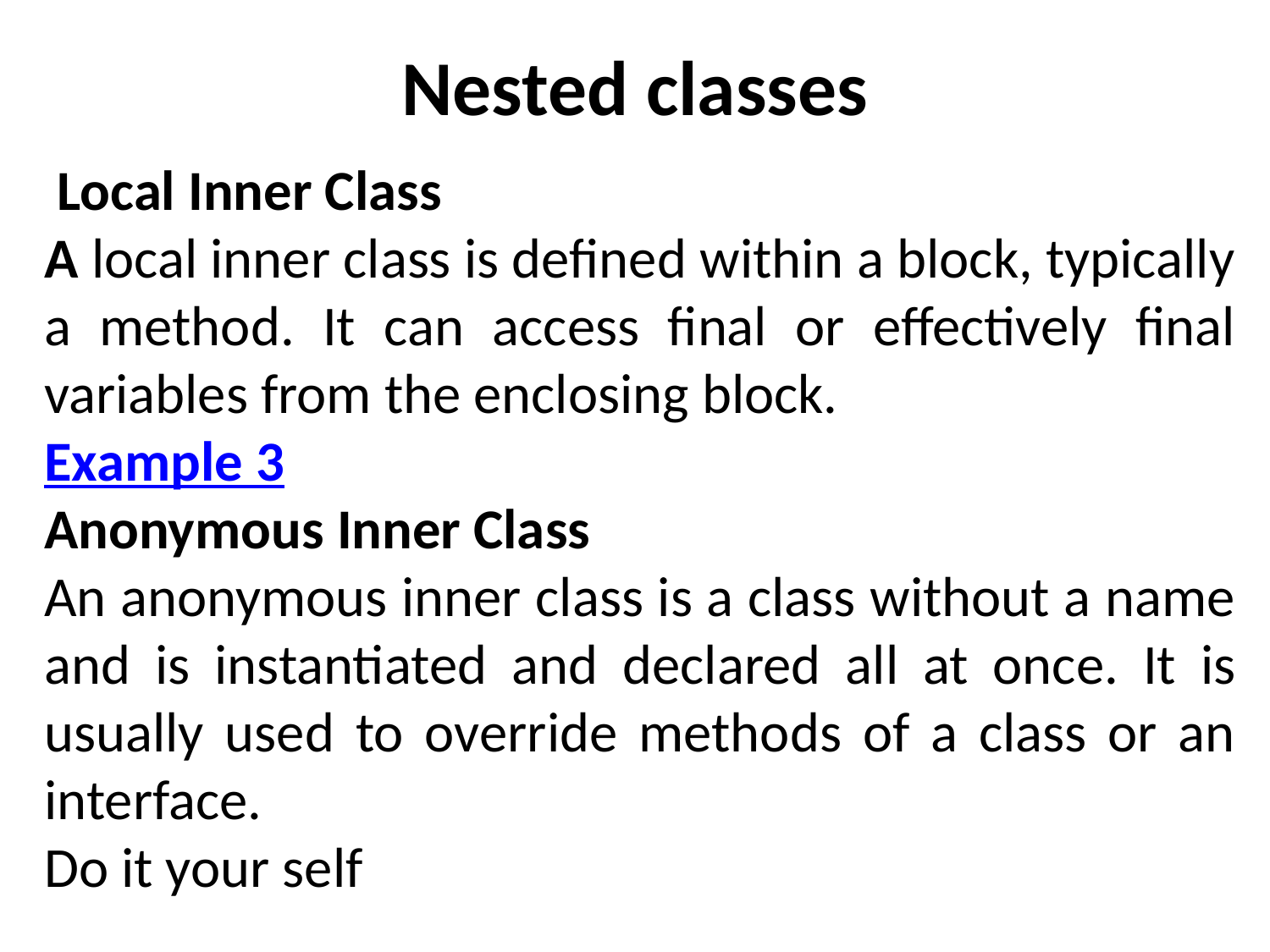

# Nested classes
 Local Inner Class
A local inner class is defined within a block, typically a method. It can access final or effectively final variables from the enclosing block.
Example 3
Anonymous Inner Class
An anonymous inner class is a class without a name and is instantiated and declared all at once. It is usually used to override methods of a class or an interface.
Do it your self